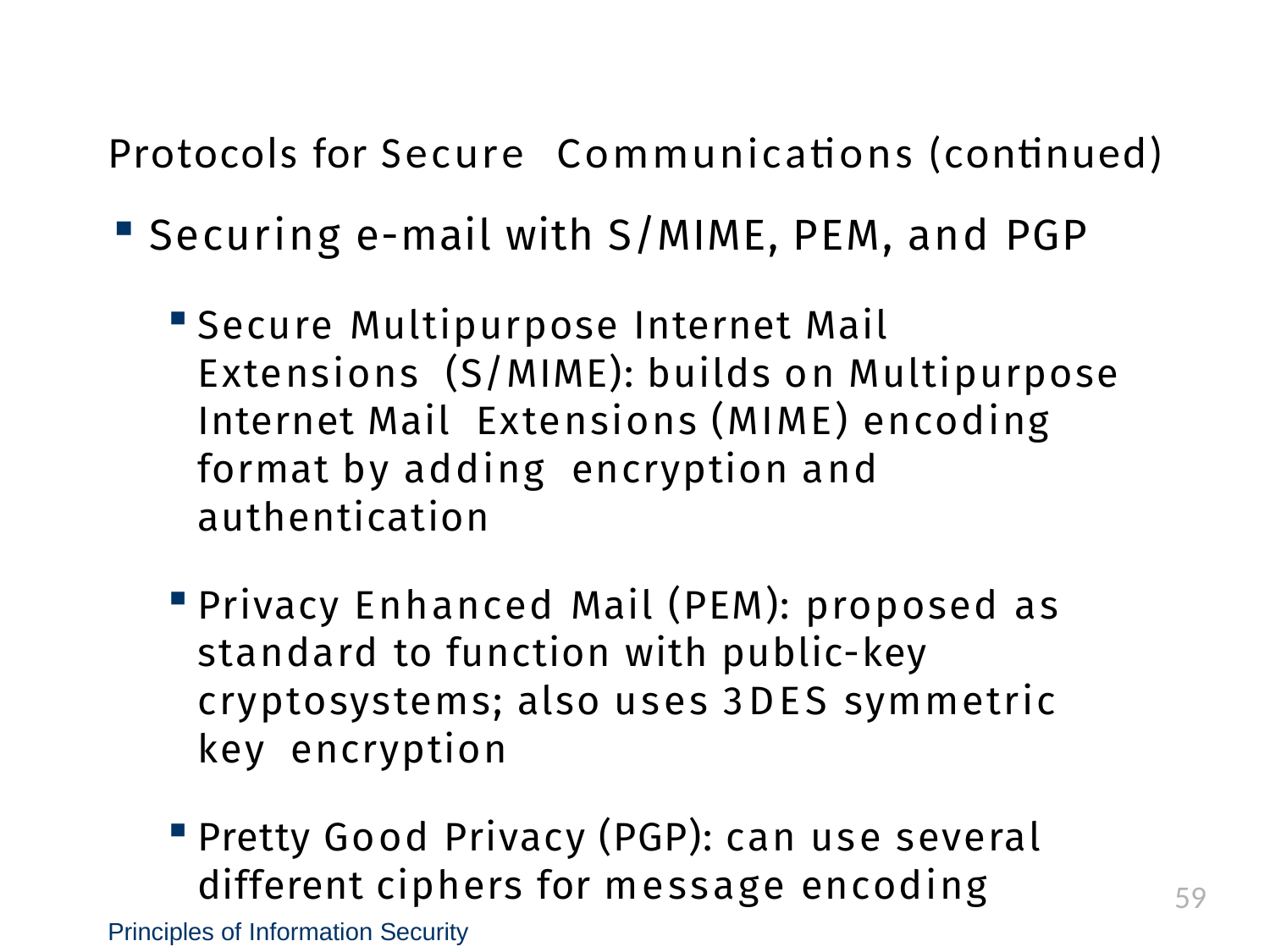

# Protocols for Secure  Communications (continued)
Securing e-mail with S/MIME, PEM, and PGP
Secure Multipurpose Internet Mail Extensions  (S/MIME): builds on Multipurpose Internet Mail  Extensions (MIME) encoding format by adding  encryption and authentication
Privacy Enhanced Mail (PEM): proposed as  standard to function with public-key  cryptosystems; also uses 3DES symmetric key  encryption
Pretty Good Privacy (PGP): can use several  different ciphers for message encoding
59
Principles of Information Security